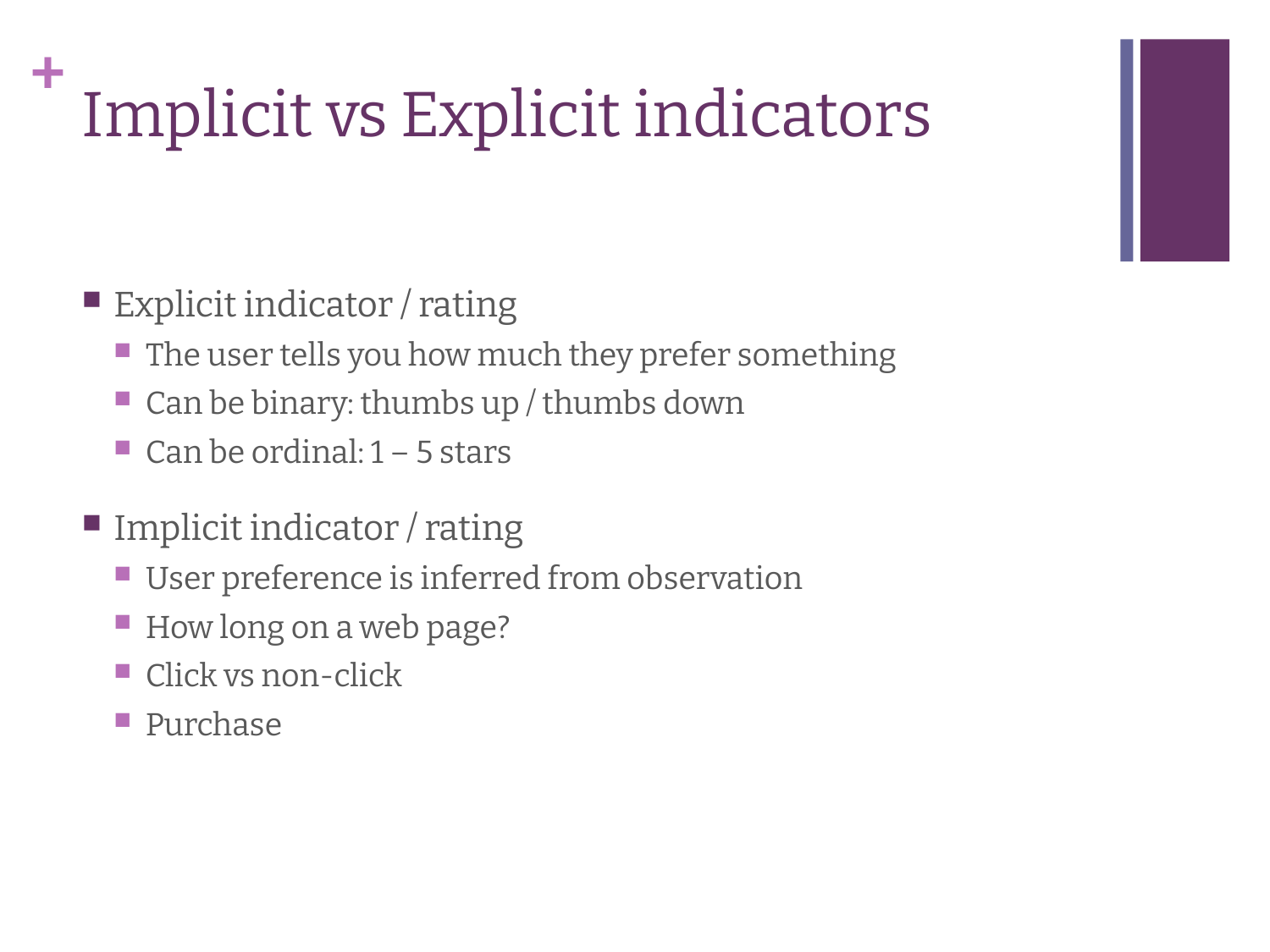

# Implicit vs Explicit indicators
Explicit indicator / rating
The user tells you how much they prefer something
Can be binary: thumbs up / thumbs down
Can be ordinal: 1 – 5 stars
Implicit indicator / rating
User preference is inferred from observation
How long on a web page?
Click vs non-click
Purchase